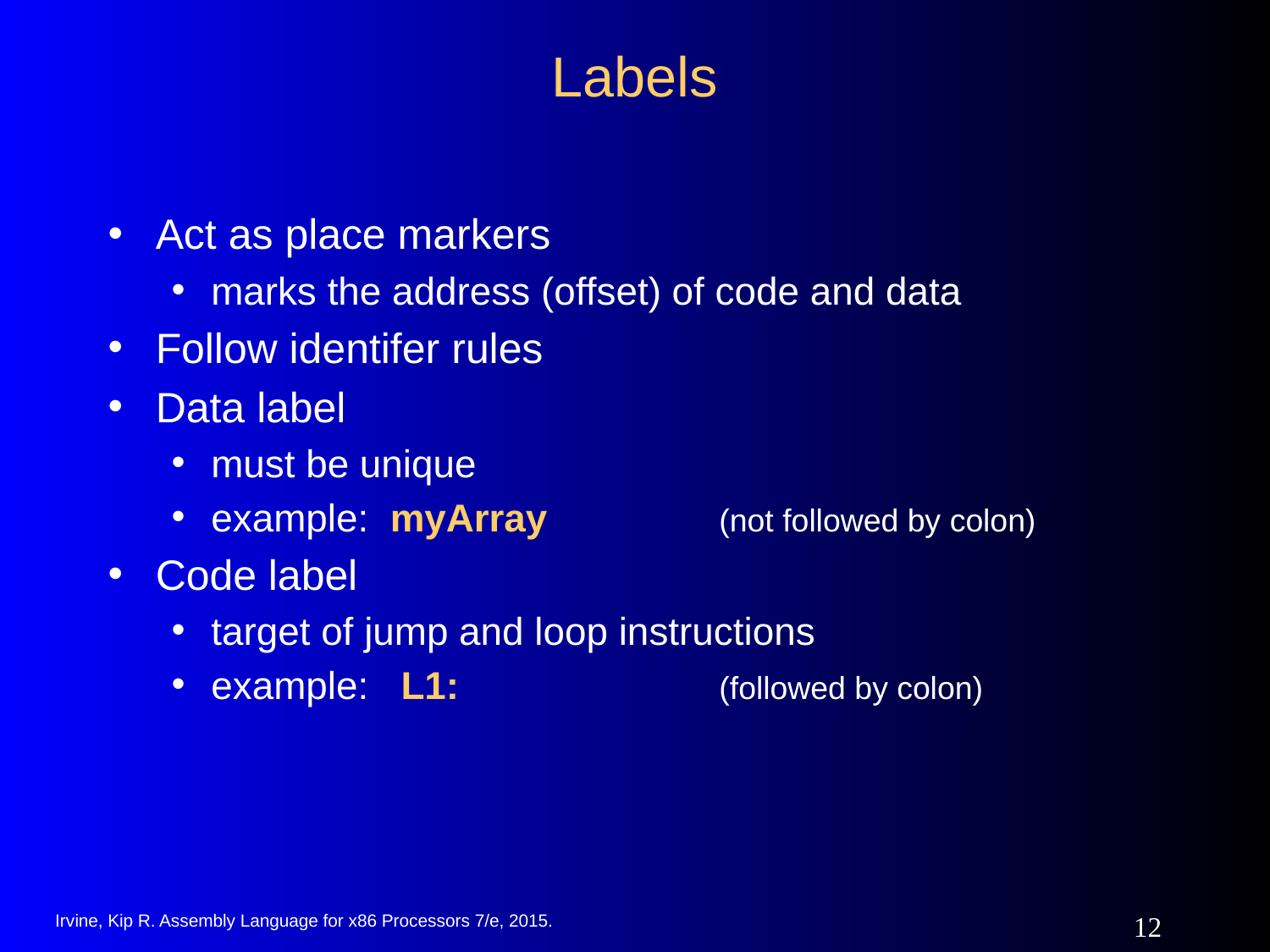

# Labels
Act as place markers
marks the address (offset) of code and data
Follow identifer rules
Data label
must be unique
example:  myArray		(not followed by colon)
Code label
target of jump and loop instructions
example:   L1:			(followed by colon)
Irvine, Kip R. Assembly Language for x86 Processors 7/e, 2015.
12